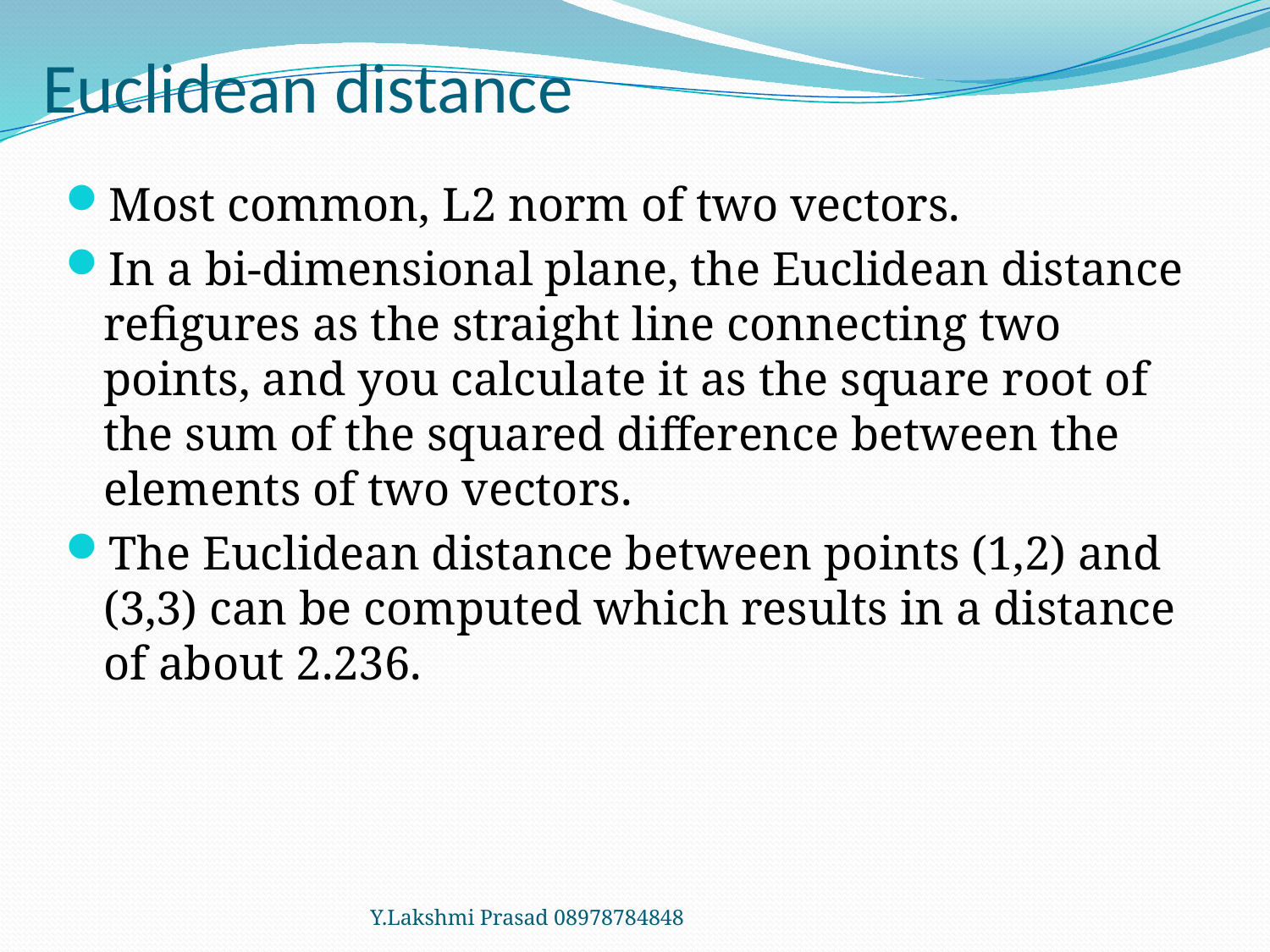

# Euclidean distance
Most common, L2 norm of two vectors.
In a bi-dimensional plane, the Euclidean distance refigures as the straight line connecting two points, and you calculate it as the square root of the sum of the squared difference between the elements of two vectors.
The Euclidean distance between points (1,2) and (3,3) can be computed which results in a distance of about 2.236.

Y.Lakshmi Prasad 08978784848